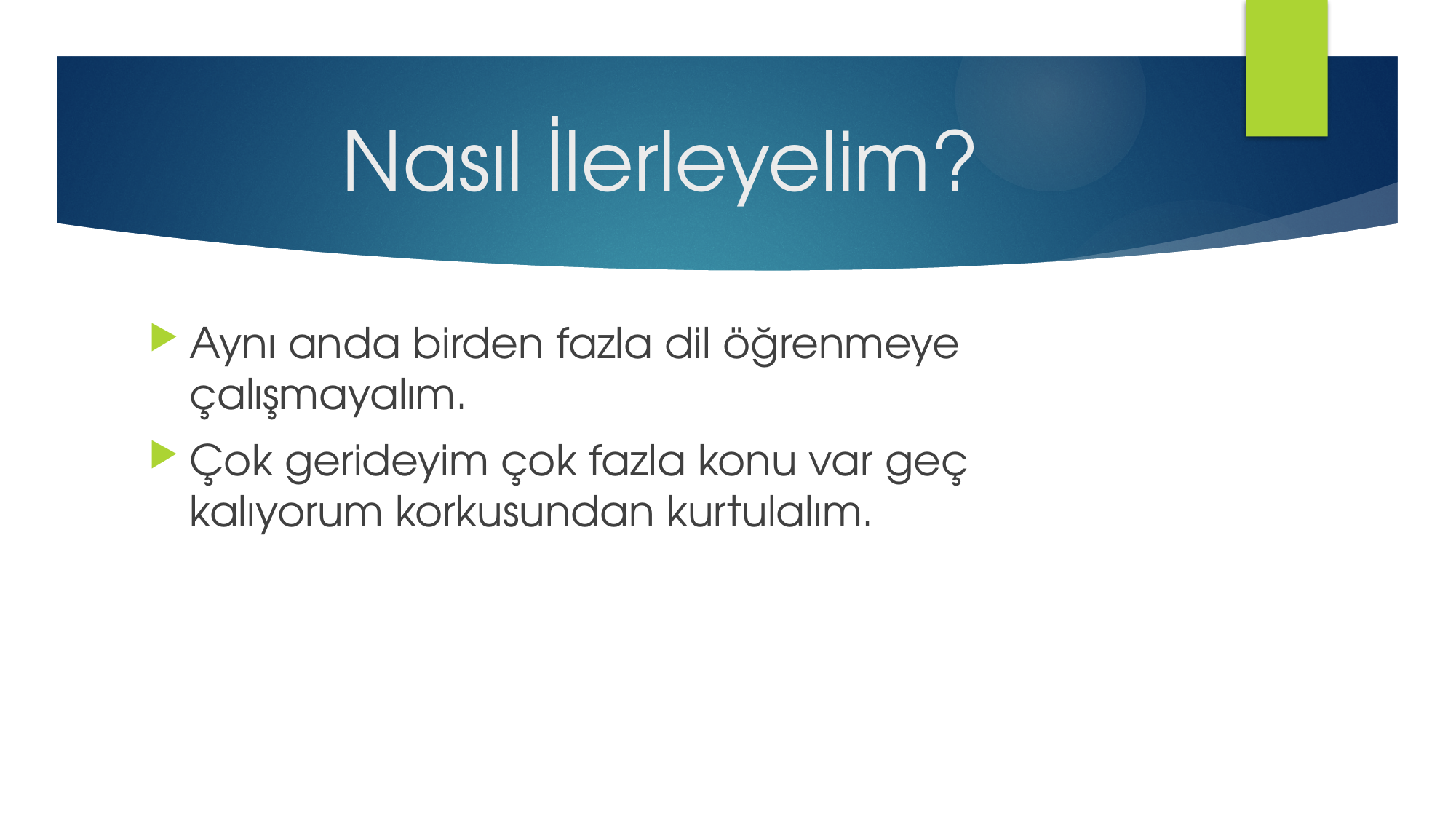

# Nasıl İlerleyelim?
Aynı anda birden fazla dil öğrenmeye çalışmayalım.
Çok gerideyim çok fazla konu var geç kalıyorum korkusundan kurtulalım.